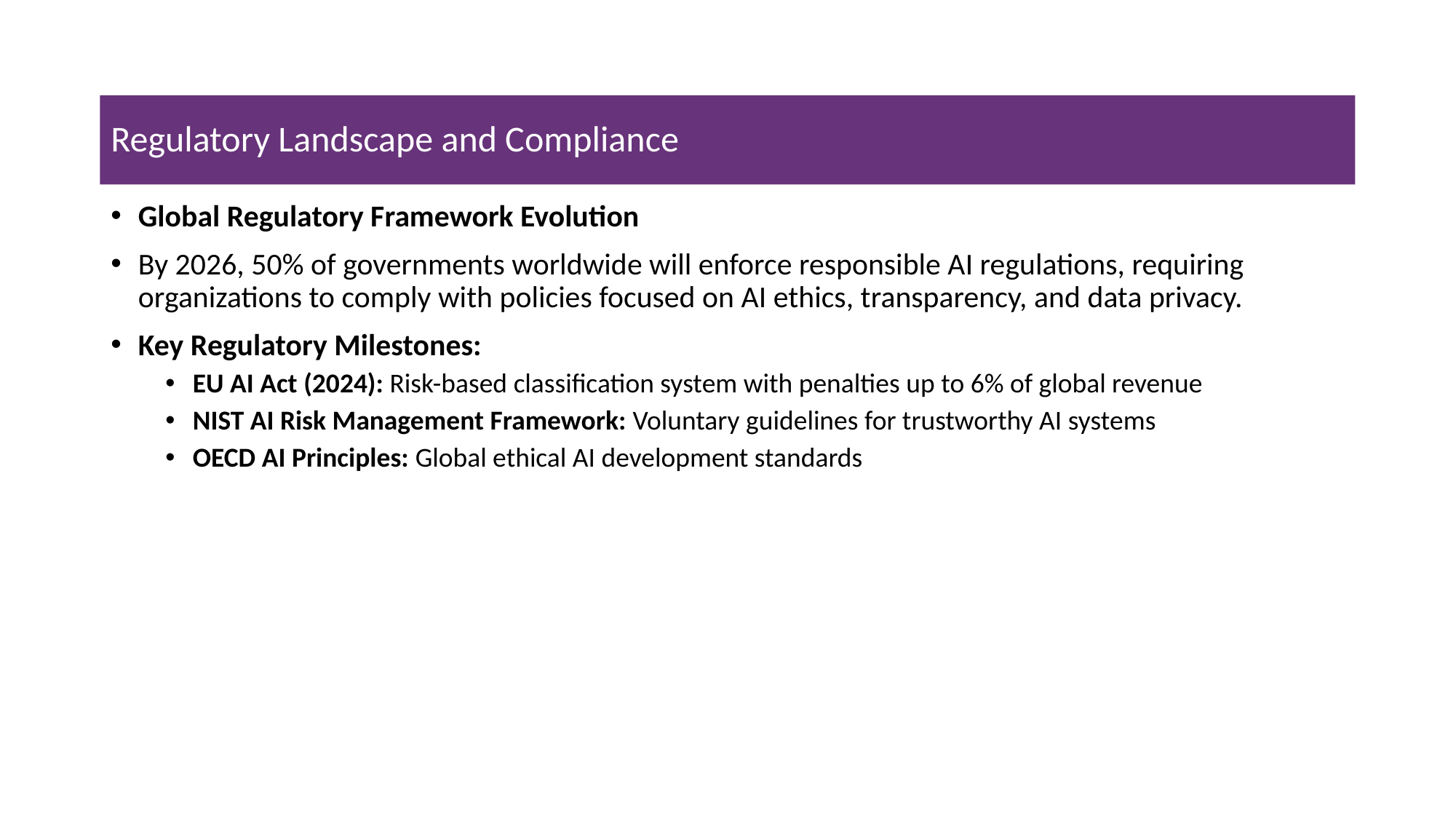

# Regulatory Landscape and Compliance
Global Regulatory Framework Evolution
By 2026, 50% of governments worldwide will enforce responsible AI regulations, requiring organizations to comply with policies focused on AI ethics, transparency, and data privacy.
Key Regulatory Milestones:
EU AI Act (2024): Risk-based classification system with penalties up to 6% of global revenue
NIST AI Risk Management Framework: Voluntary guidelines for trustworthy AI systems
OECD AI Principles: Global ethical AI development standards